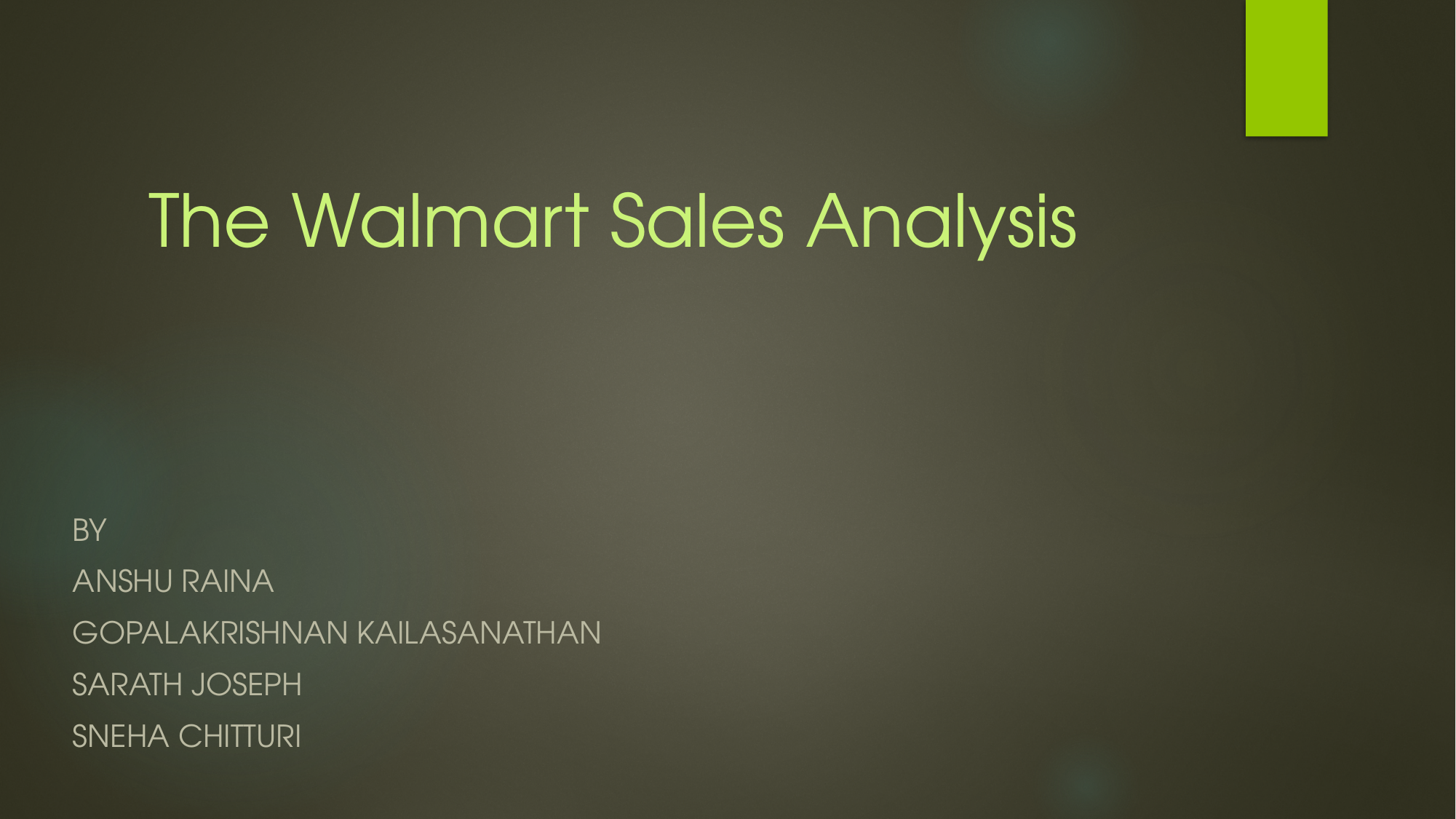

# The Walmart Sales Analysis
By
Anshu raina
Gopalakrishnan Kailasanathan
Sarath joseph
Sneha chitturi